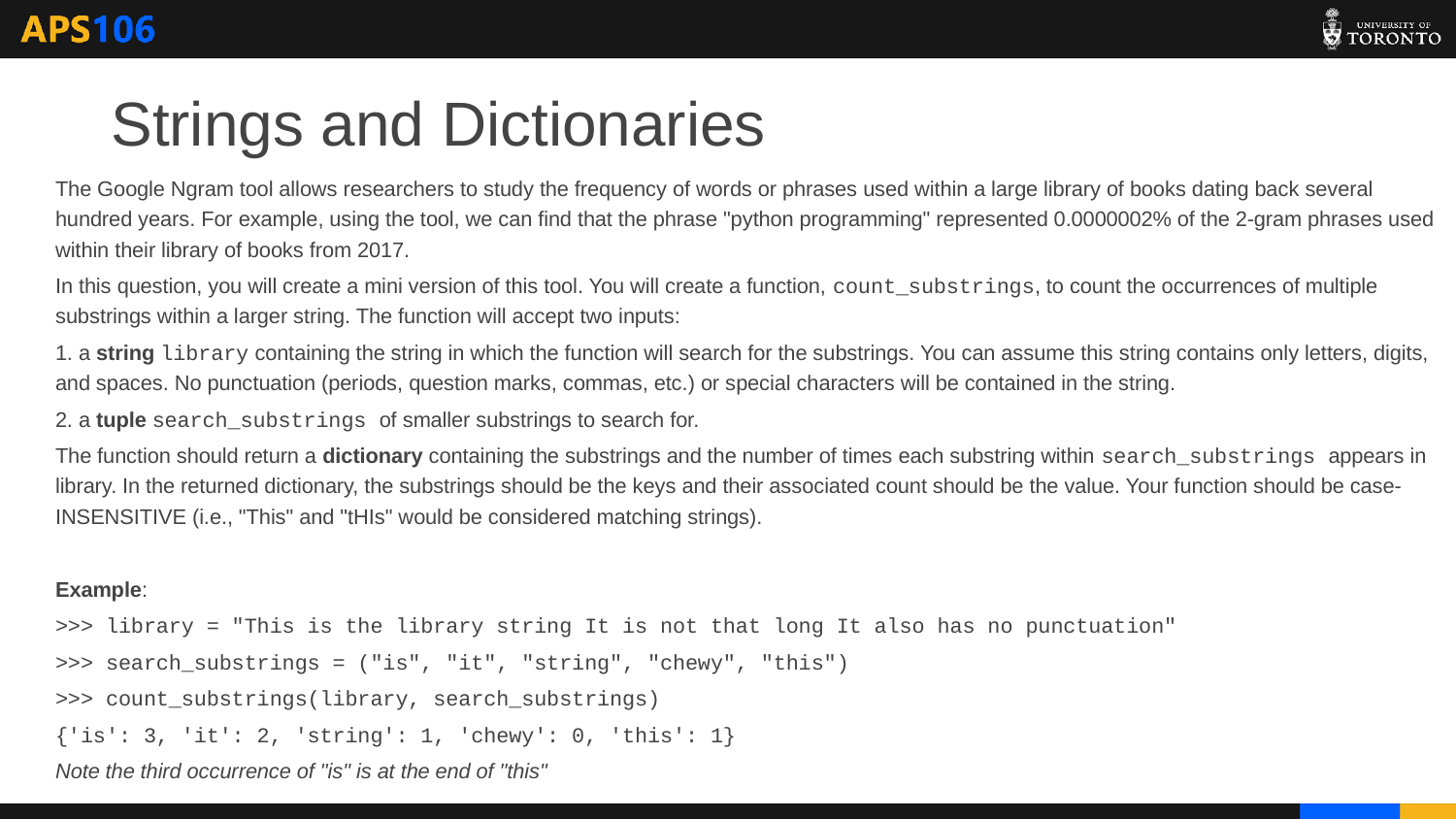

# Strings and Dictionaries
The Google Ngram tool allows researchers to study the frequency of words or phrases used within a large library of books dating back several hundred years. For example, using the tool, we can find that the phrase "python programming" represented 0.0000002% of the 2-gram phrases used within their library of books from 2017.
In this question, you will create a mini version of this tool. You will create a function, count_substrings, to count the occurrences of multiple substrings within a larger string. The function will accept two inputs:
1. a string library containing the string in which the function will search for the substrings. You can assume this string contains only letters, digits, and spaces. No punctuation (periods, question marks, commas, etc.) or special characters will be contained in the string.
2. a tuple search_substrings of smaller substrings to search for.
The function should return a dictionary containing the substrings and the number of times each substring within search_substrings appears in library. In the returned dictionary, the substrings should be the keys and their associated count should be the value. Your function should be case-INSENSITIVE (i.e., "This" and "tHIs" would be considered matching strings).

Example:
>>> library = "This is the library string It is not that long It also has no punctuation"
>>> search_substrings = ("is", "it", "string", "chewy", "this")
>>> count_substrings(library, search_substrings)
{'is': 3, 'it': 2, 'string': 1, 'chewy': 0, 'this': 1}
Note the third occurrence of "is" is at the end of "this"